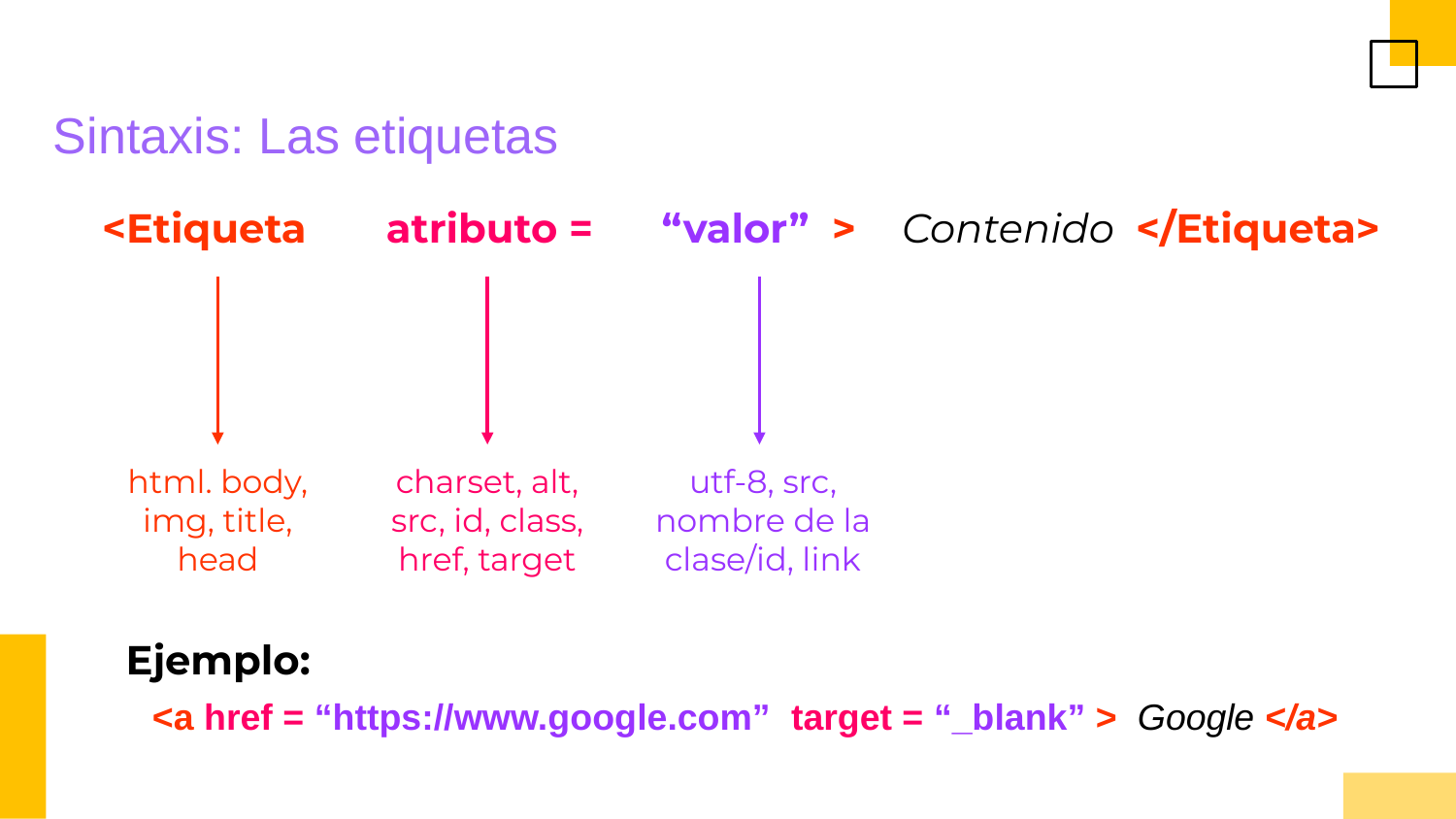

Sintaxis: Las etiquetas
<Etiqueta       atributo =      “valor”  >    Contenido  </Etiqueta>
html. body, img, title, head
charset, alt, src, id, class, href, target
utf-8, src, nombre de la clase/id, link
Ejemplo:
<a href = “https://www.google.com”  target = “_blank” >  Google </a>